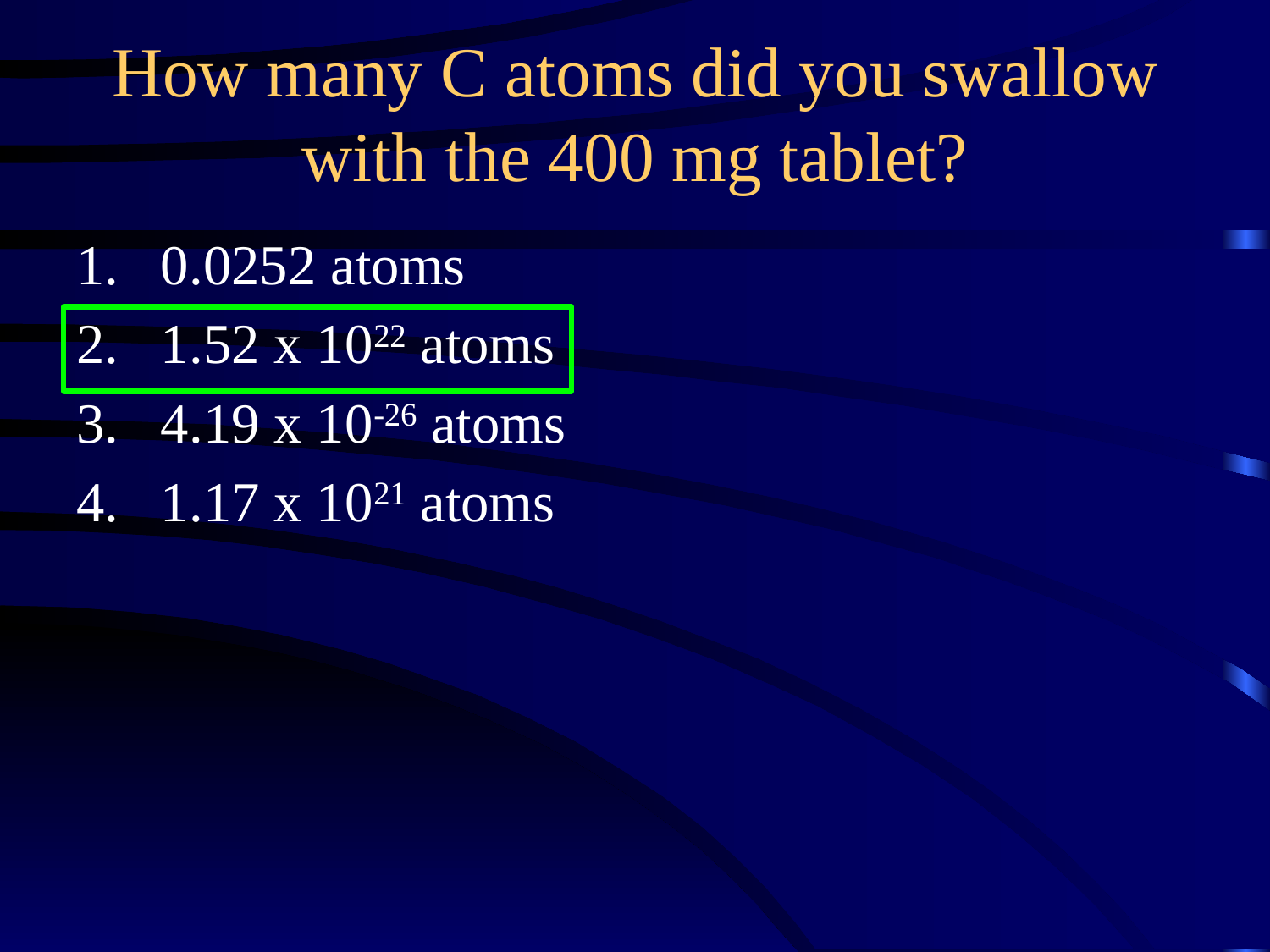

How many C atoms did you swallow with the 400 mg tablet?
0.0252 atoms
1.52 x 1022 atoms
4.19 x 10-26 atoms
1.17 x 1021 atoms